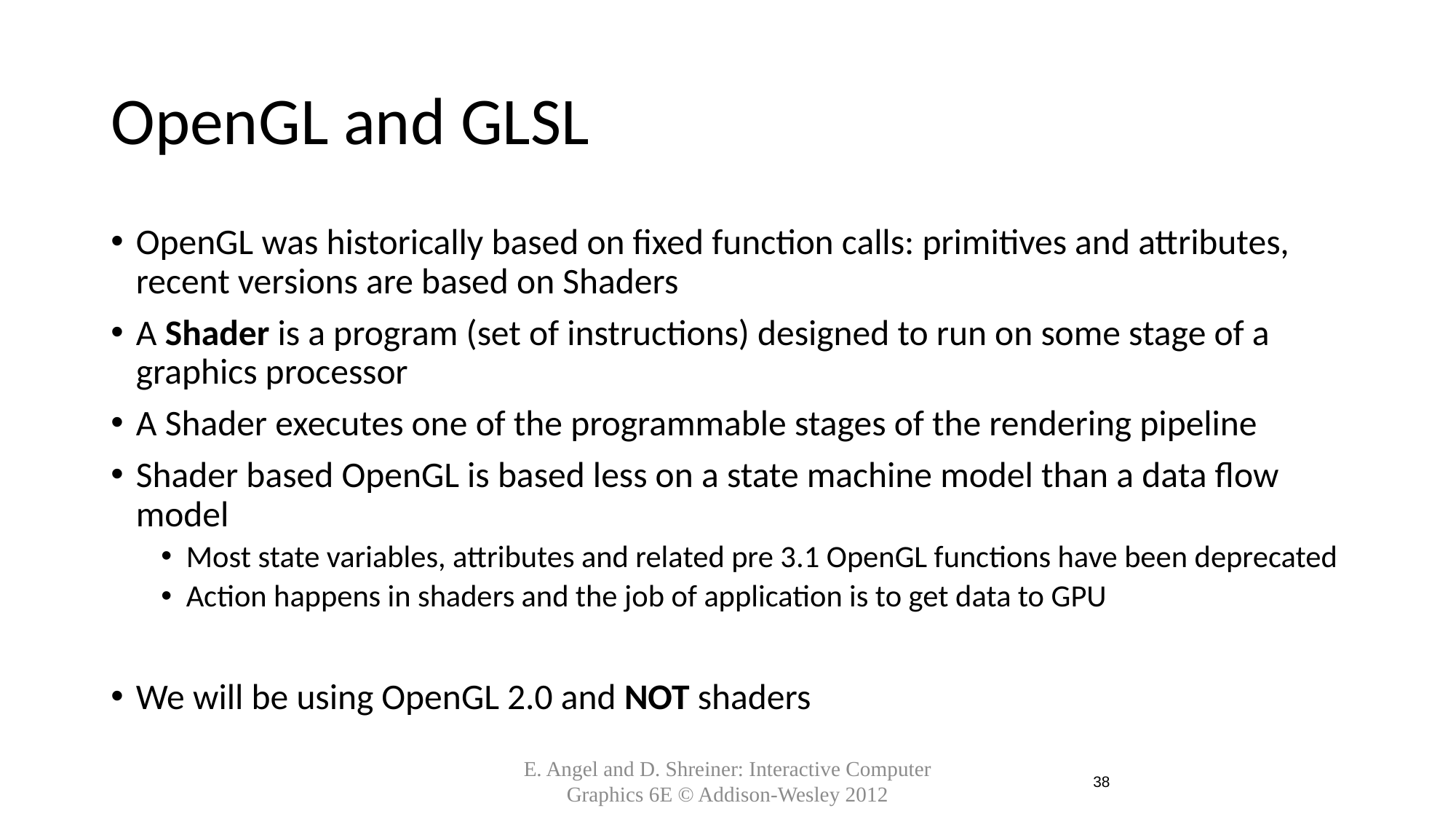

# OpenGL and GLSL
OpenGL was historically based on fixed function calls: primitives and attributes, recent versions are based on Shaders
A Shader is a program (set of instructions) designed to run on some stage of a graphics processor
A Shader executes one of the programmable stages of the rendering pipeline
Shader based OpenGL is based less on a state machine model than a data flow model
Most state variables, attributes and related pre 3.1 OpenGL functions have been deprecated
Action happens in shaders and the job of application is to get data to GPU

We will be using OpenGL 2.0 and NOT shaders
38
E. Angel and D. Shreiner: Interactive Computer Graphics 6E © Addison-Wesley 2012